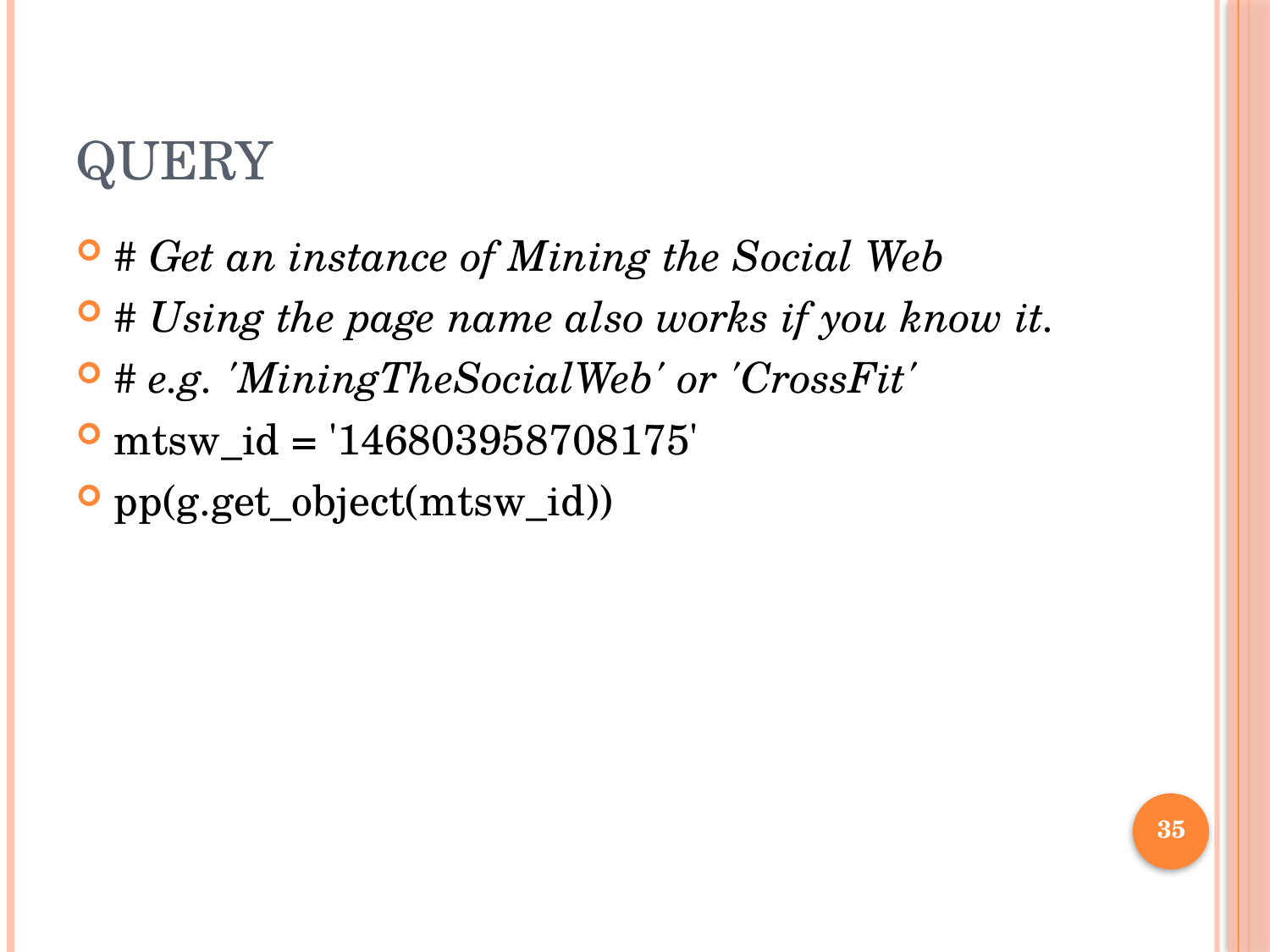

# QUERY
# Get an instance of Mining the Social Web
# Using the page name also works if you know it.
# e.g. 'MiningTheSocialWeb' or 'CrossFit'
mtsw_id = '146803958708175'
pp(g.get_object(mtsw_id))
35